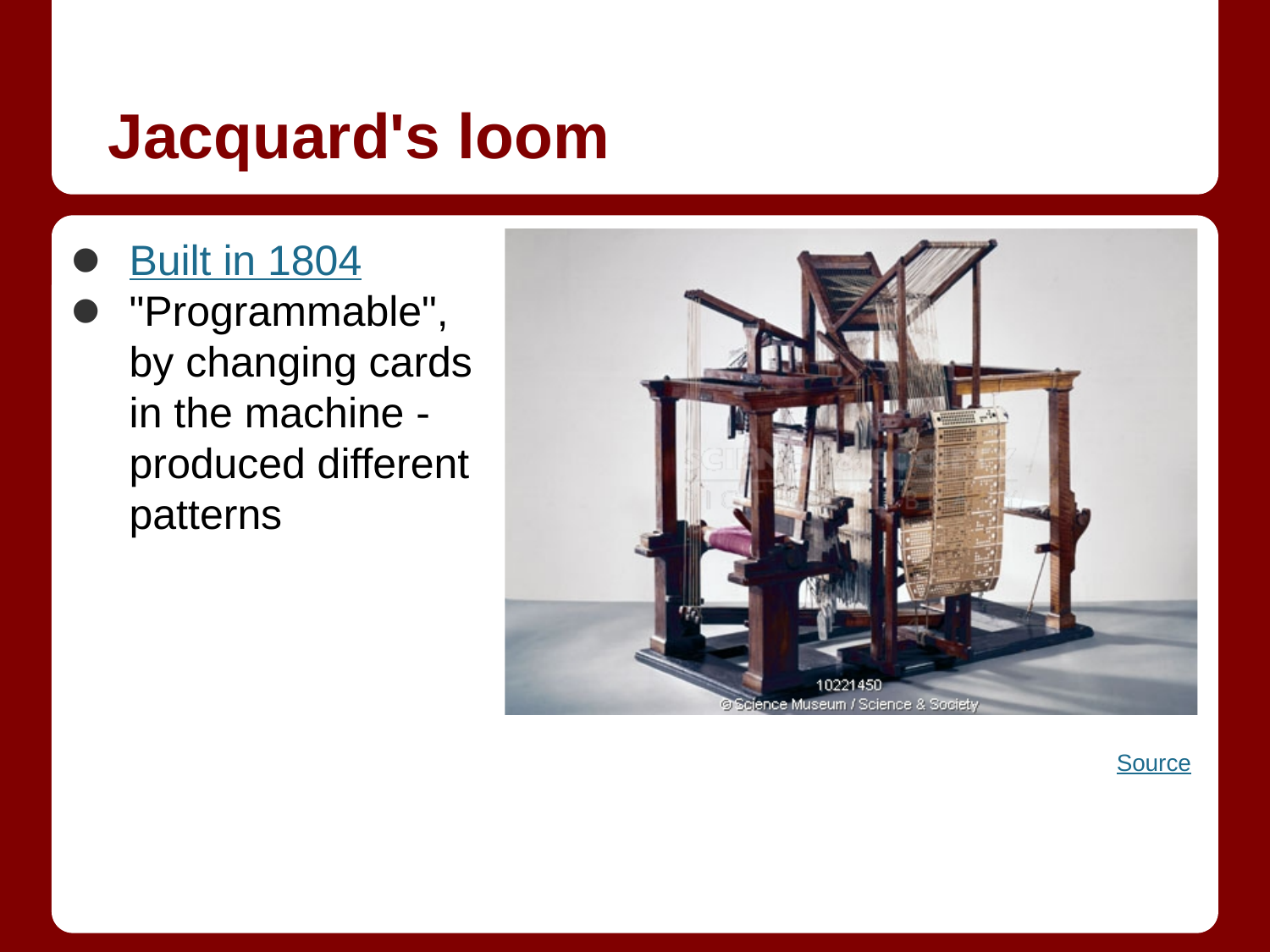

# Jacquard's loom
Built in 1804
"Programmable",
by changing cards in the machine - produced different patterns

Source